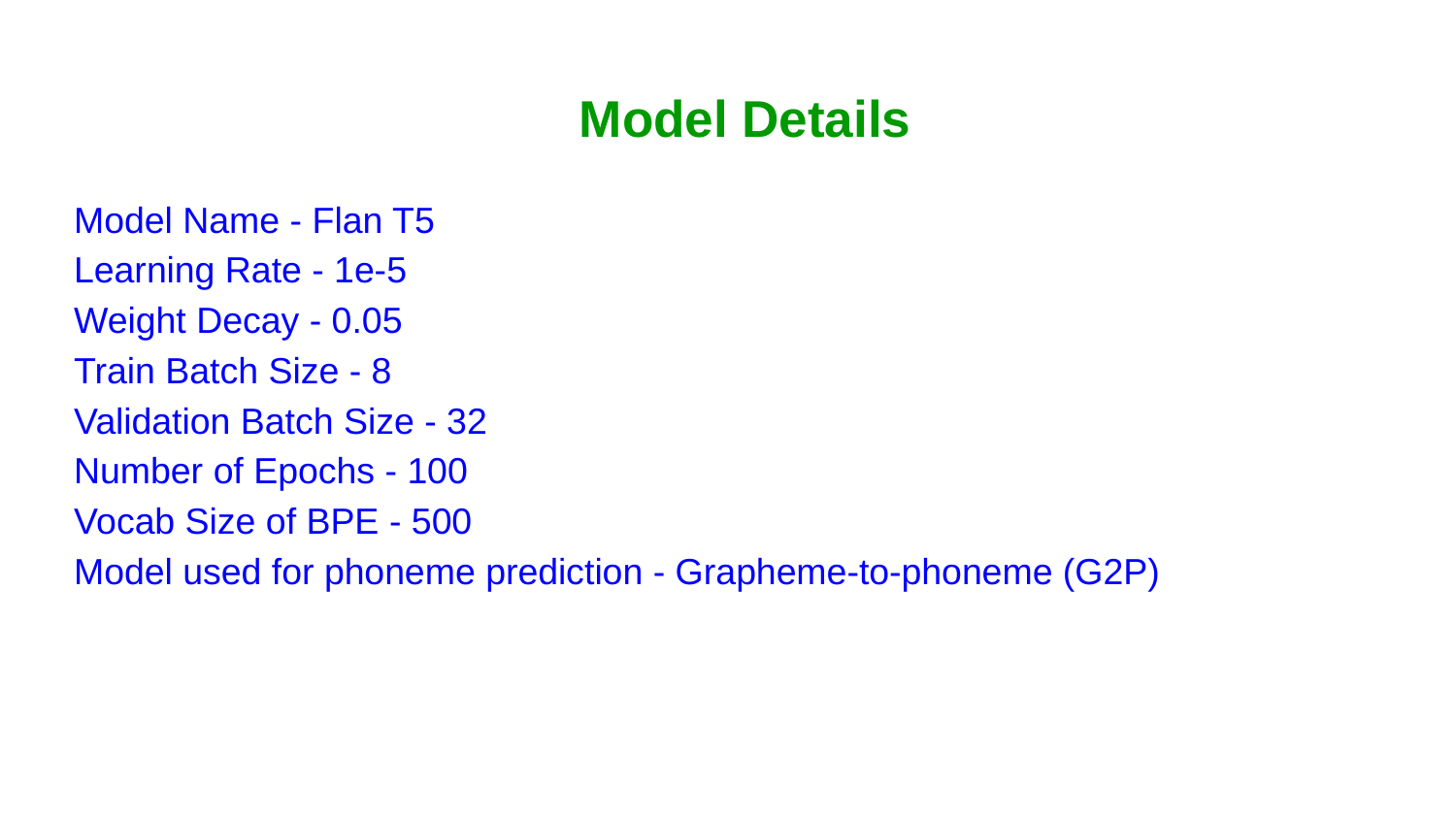

# Model Details
Model Name - Flan T5
Learning Rate - 1e-5
Weight Decay - 0.05
Train Batch Size - 8
Validation Batch Size - 32
Number of Epochs - 100
Vocab Size of BPE - 500
Model used for phoneme prediction - Grapheme-to-phoneme (G2P)